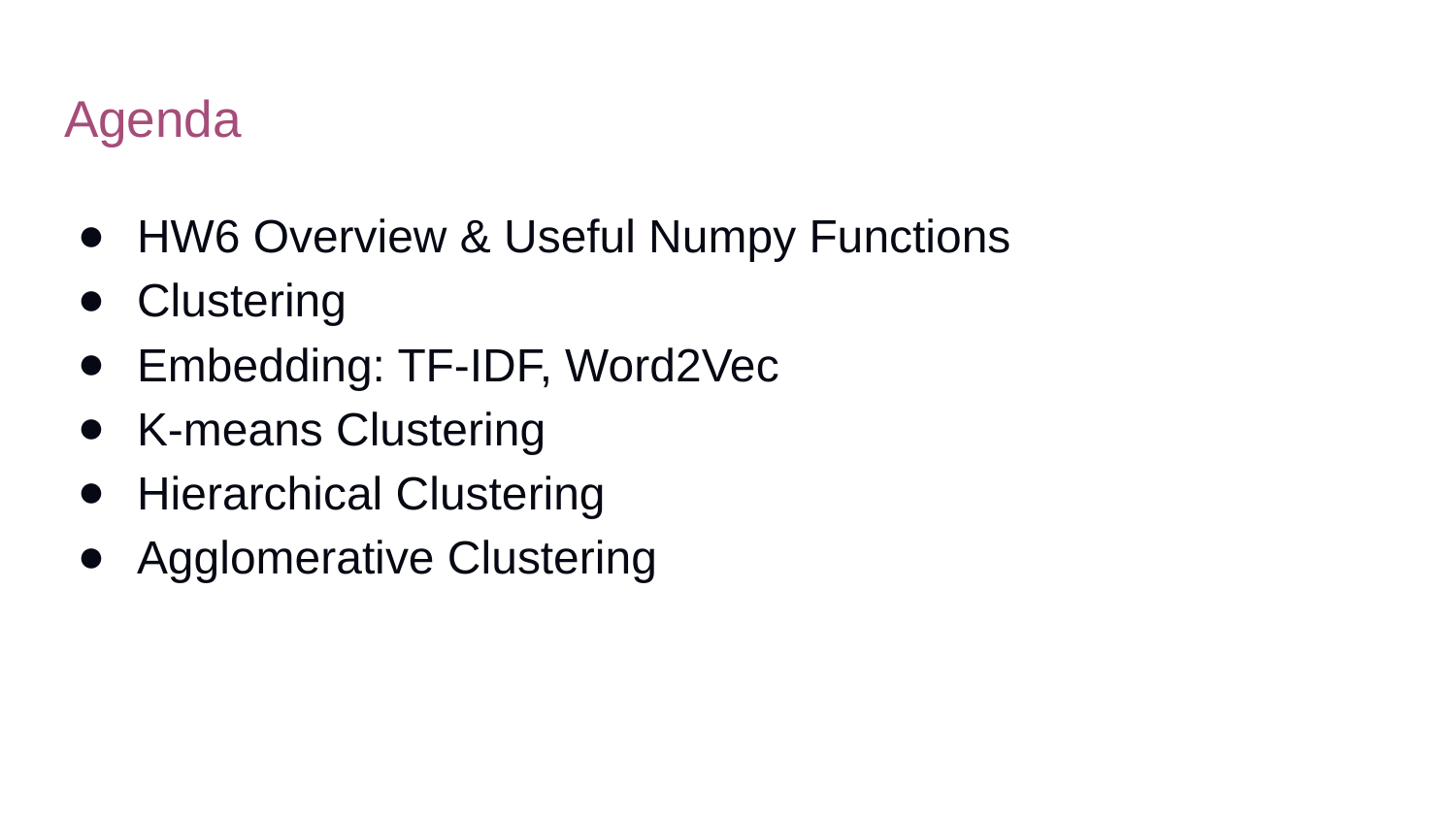

# Agenda
HW6 Overview & Useful Numpy Functions
Clustering
Embedding: TF-IDF, Word2Vec
K-means Clustering
Hierarchical Clustering
Agglomerative Clustering